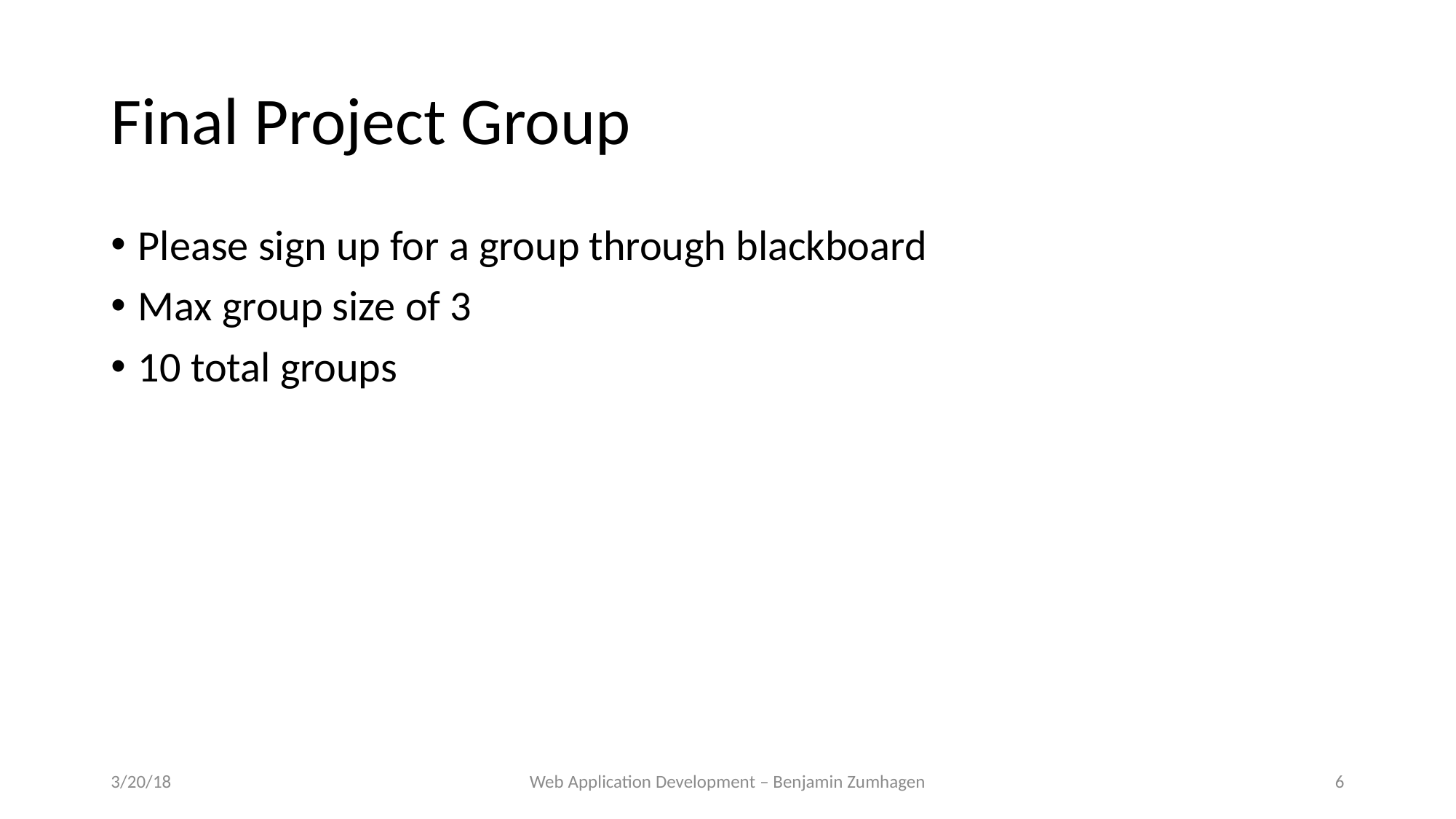

# Final Project Group
Please sign up for a group through blackboard
Max group size of 3
10 total groups
3/20/18
Web Application Development – Benjamin Zumhagen
6